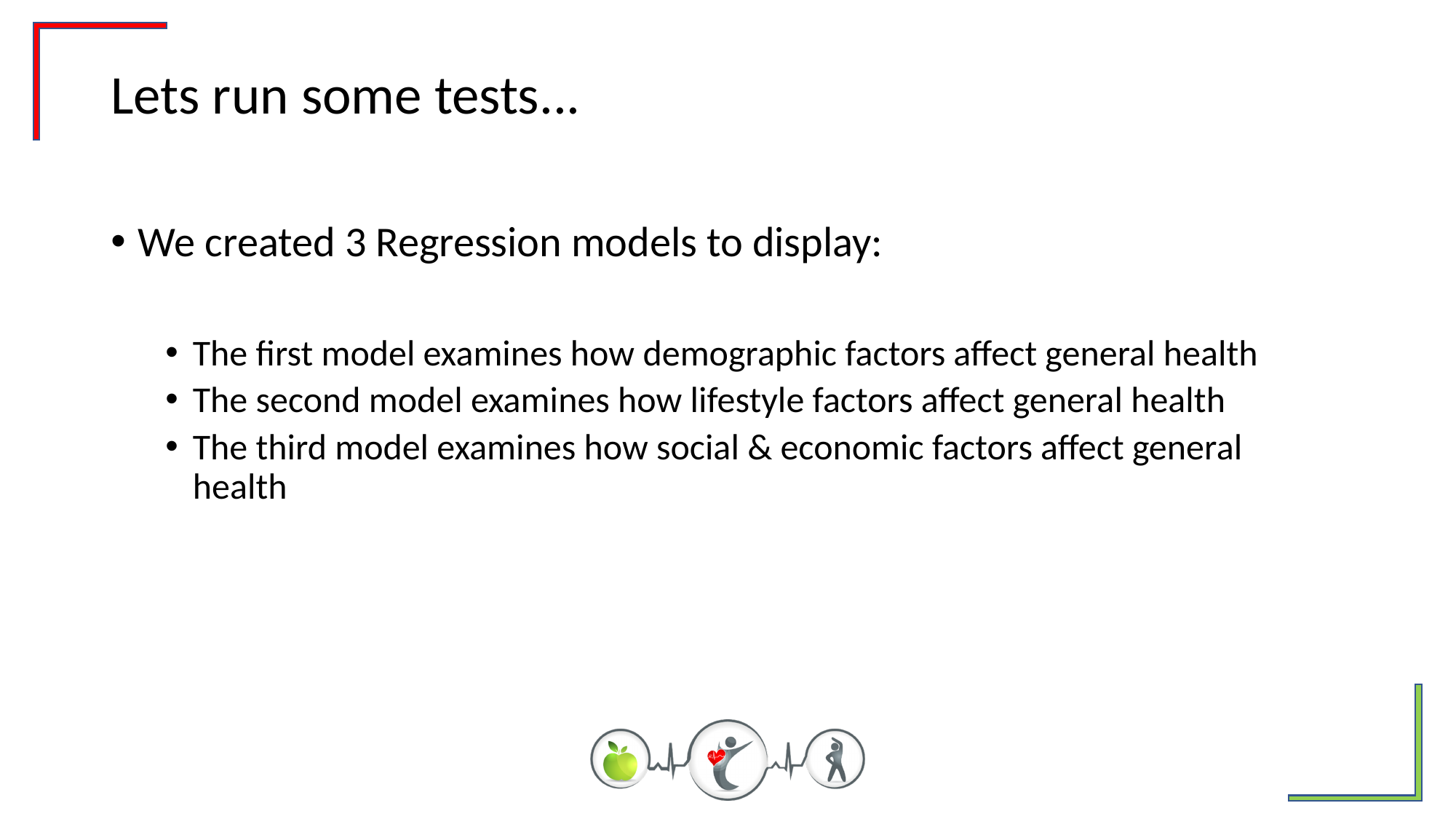

# Lets run some tests...
We created 3 Regression models to display:

The first model examines how demographic factors affect general health
The second model examines how lifestyle factors affect general health
The third model examines how social & economic factors affect general health